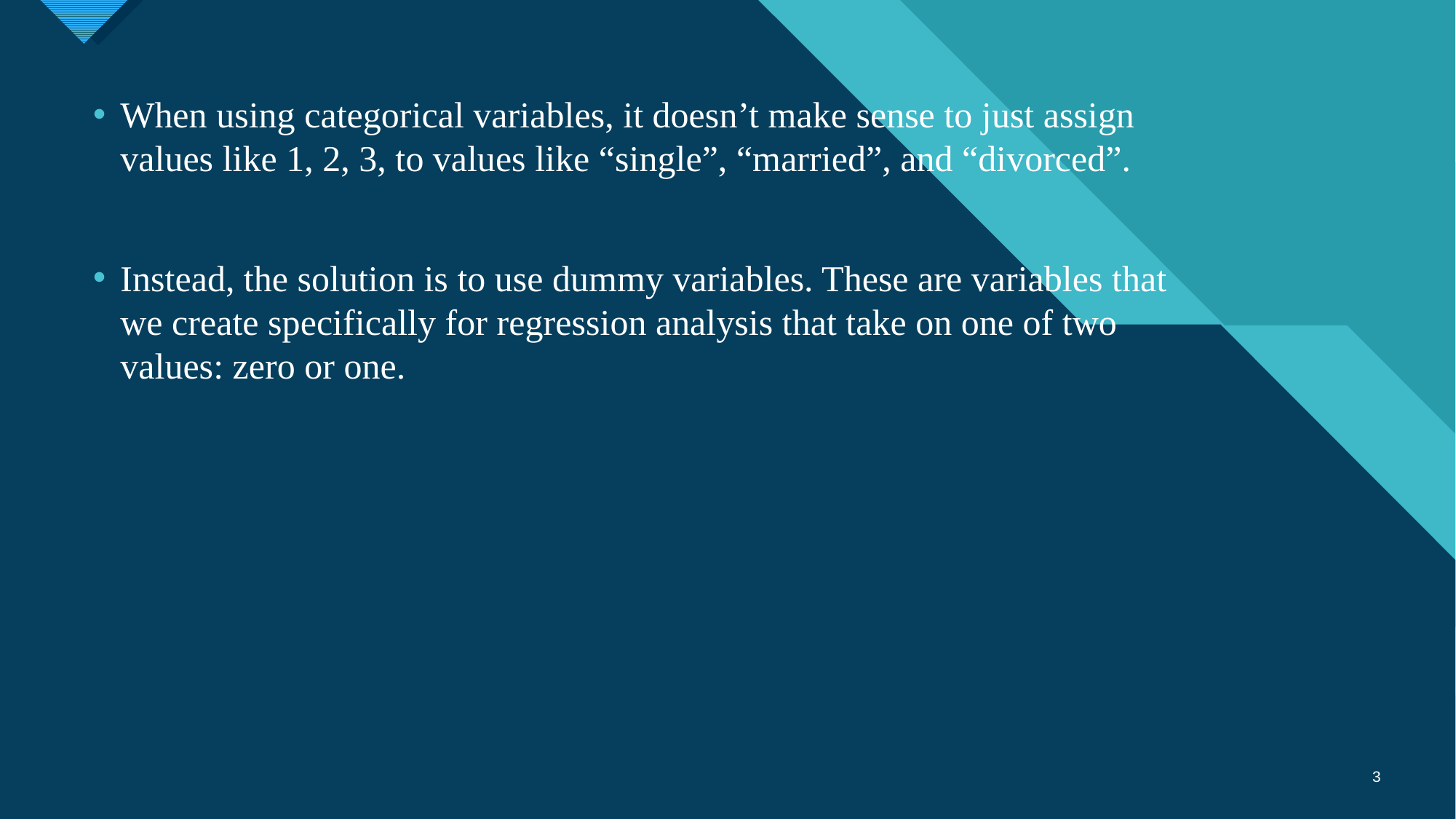

When using categorical variables, it doesn’t make sense to just assign values like 1, 2, 3, to values like “single”, “married”, and “divorced”.

Instead, the solution is to use dummy variables. These are variables that we create specifically for regression analysis that take on one of two values: zero or one.
3